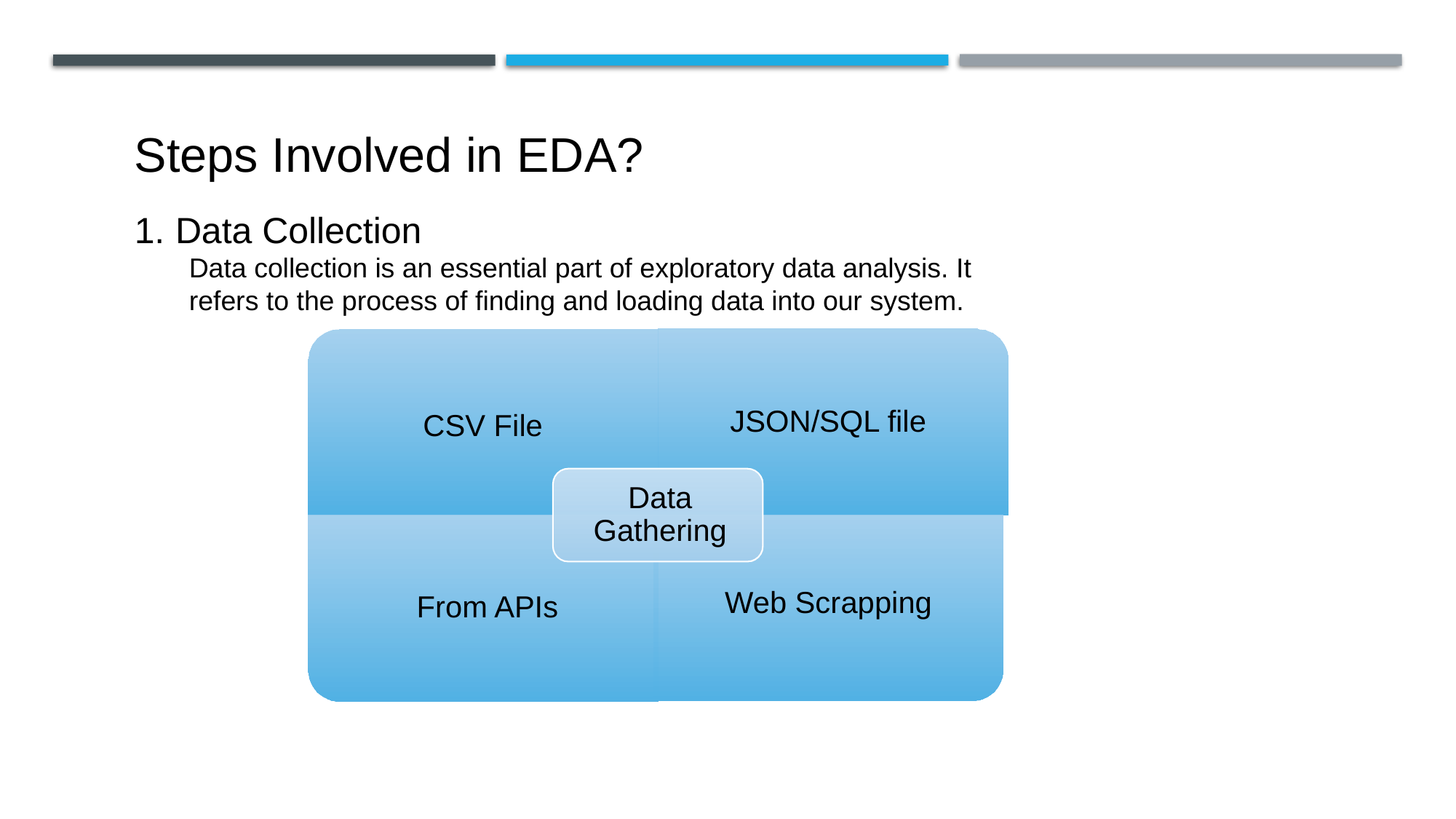

Steps Involved in EDA?
Data Collection
Data collection is an essential part of exploratory data analysis. It refers to the process of finding and loading data into our system.
CSV File
JSON/SQL file
From APIs
Web Scrapping
Data Gathering